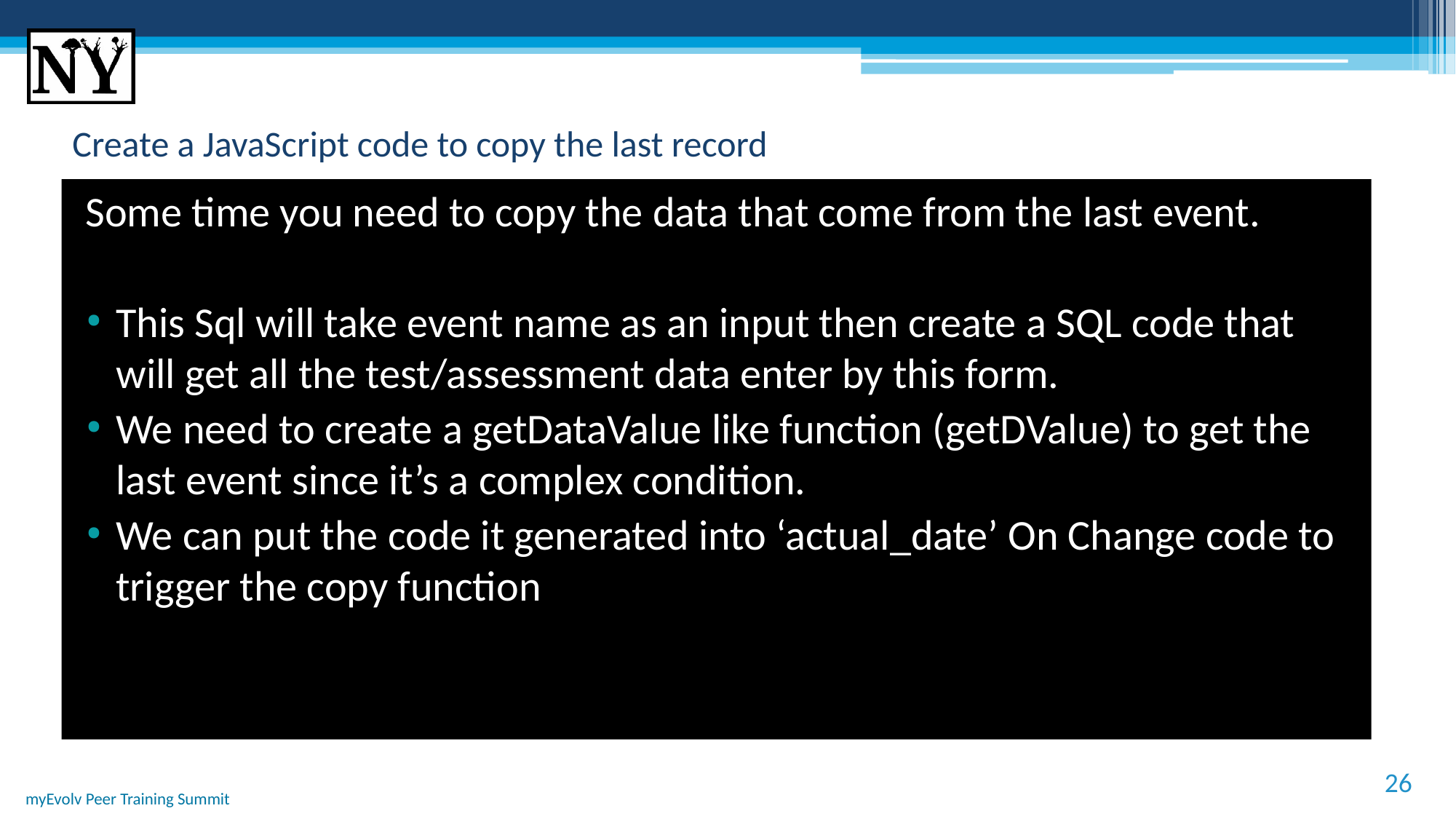

# Create a JavaScript code to copy the last record
Some time you need to copy the data that come from the last event.

This Sql will take event name as an input then create a SQL code that will get all the test/assessment data enter by this form.
We need to create a getDataValue like function (getDValue) to get the last event since it’s a complex condition.
We can put the code it generated into ‘actual_date’ On Change code to trigger the copy function
26
myEvolv Peer Training Summit